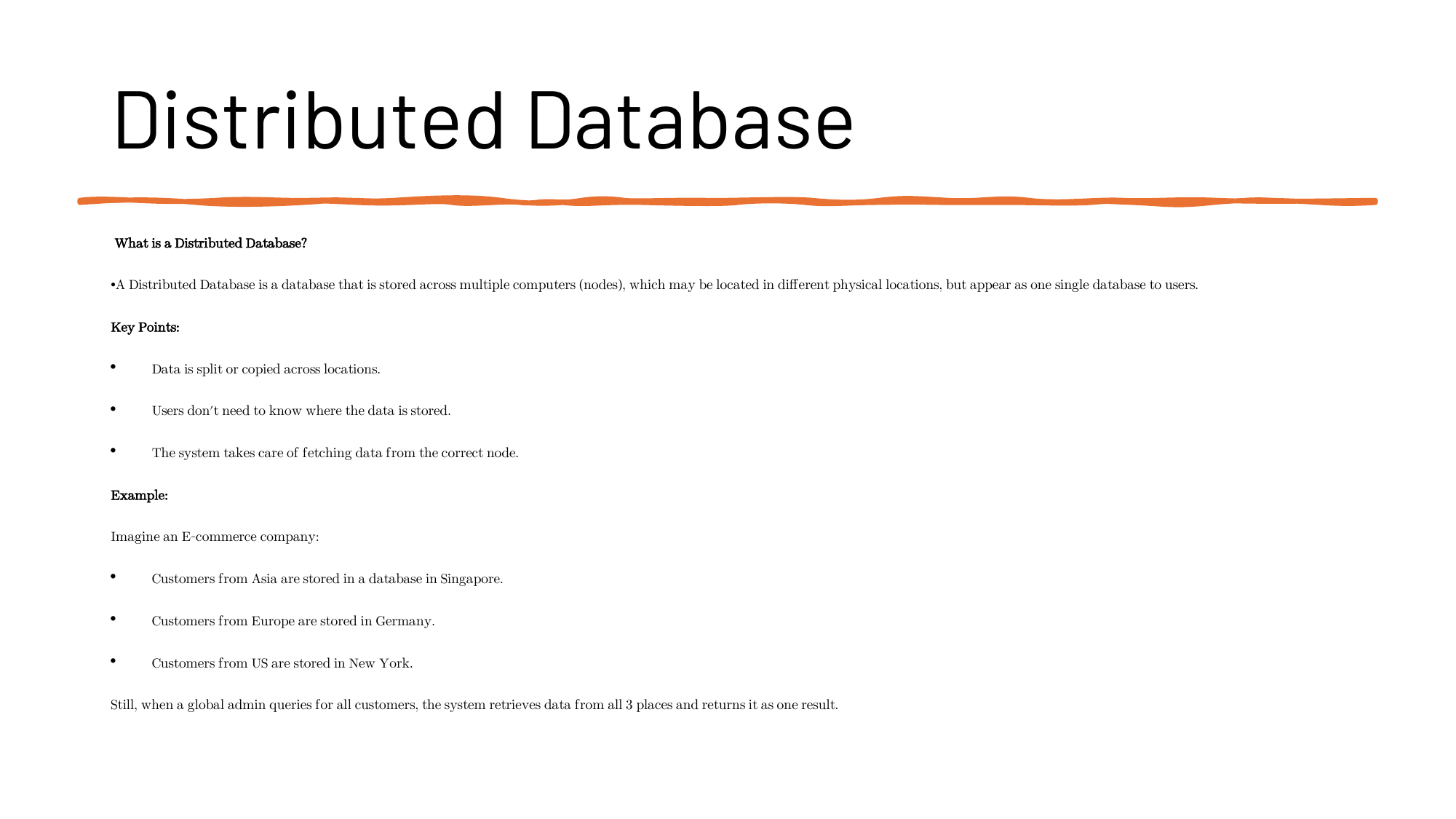

# Distributed Database

 What is a Distributed Database?
A Distributed Database is a database that is stored across multiple computers (nodes), which may be located in different physical locations, but appear as one single database to users.
Key Points:
Data is split or copied across locations.
Users don't need to know where the data is stored.
The system takes care of fetching data from the correct node.
Example:
Imagine an E-commerce company:
Customers from Asia are stored in a database in Singapore.
Customers from Europe are stored in Germany.
Customers from US are stored in New York.
Still, when a global admin queries for all customers, the system retrieves data from all 3 places and returns it as one result.